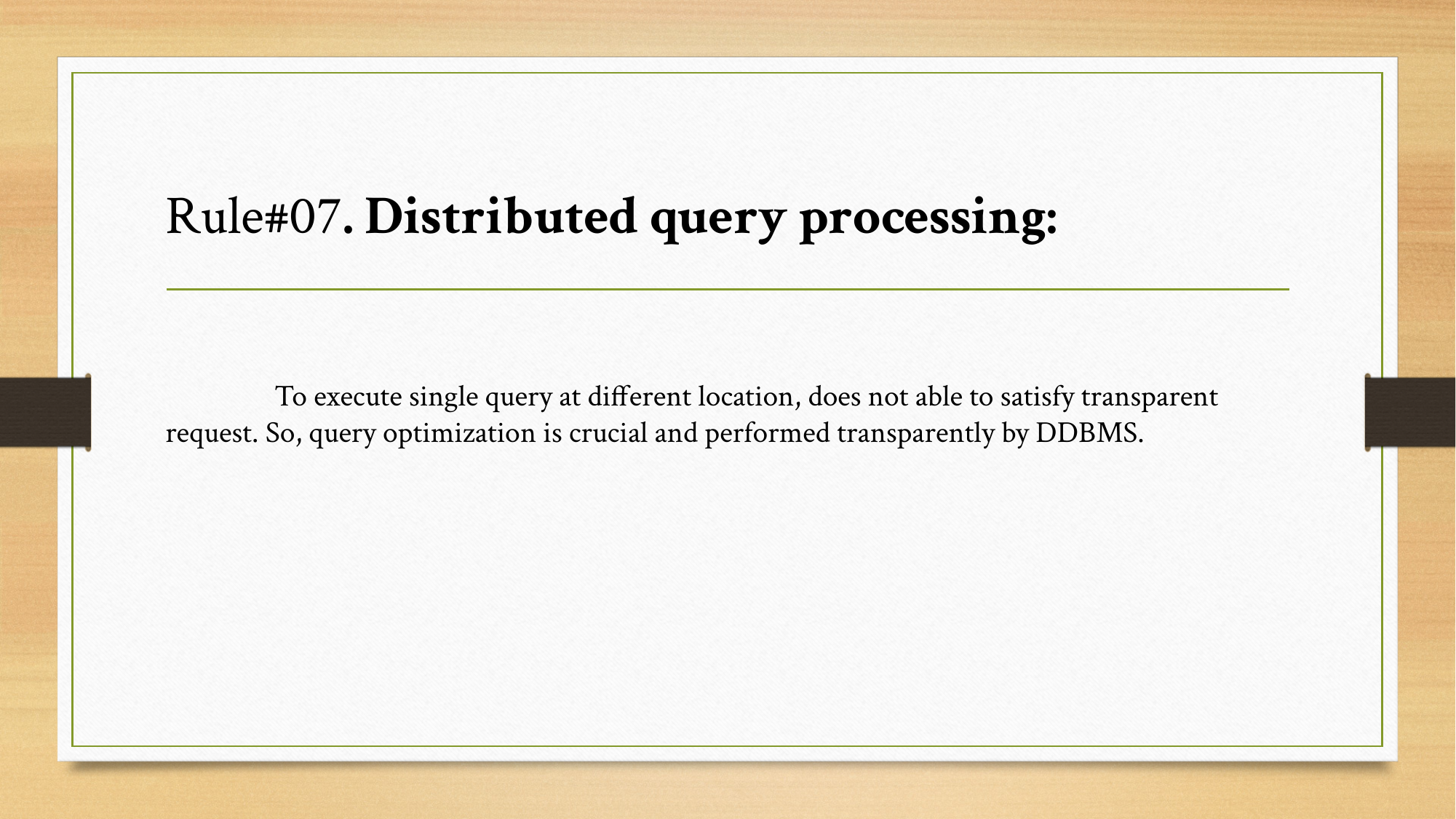

Rule#07. Distributed query processing:

	To execute single query at different location, does not able to satisfy transparent request. So, query optimization is crucial and performed transparently by DDBMS.